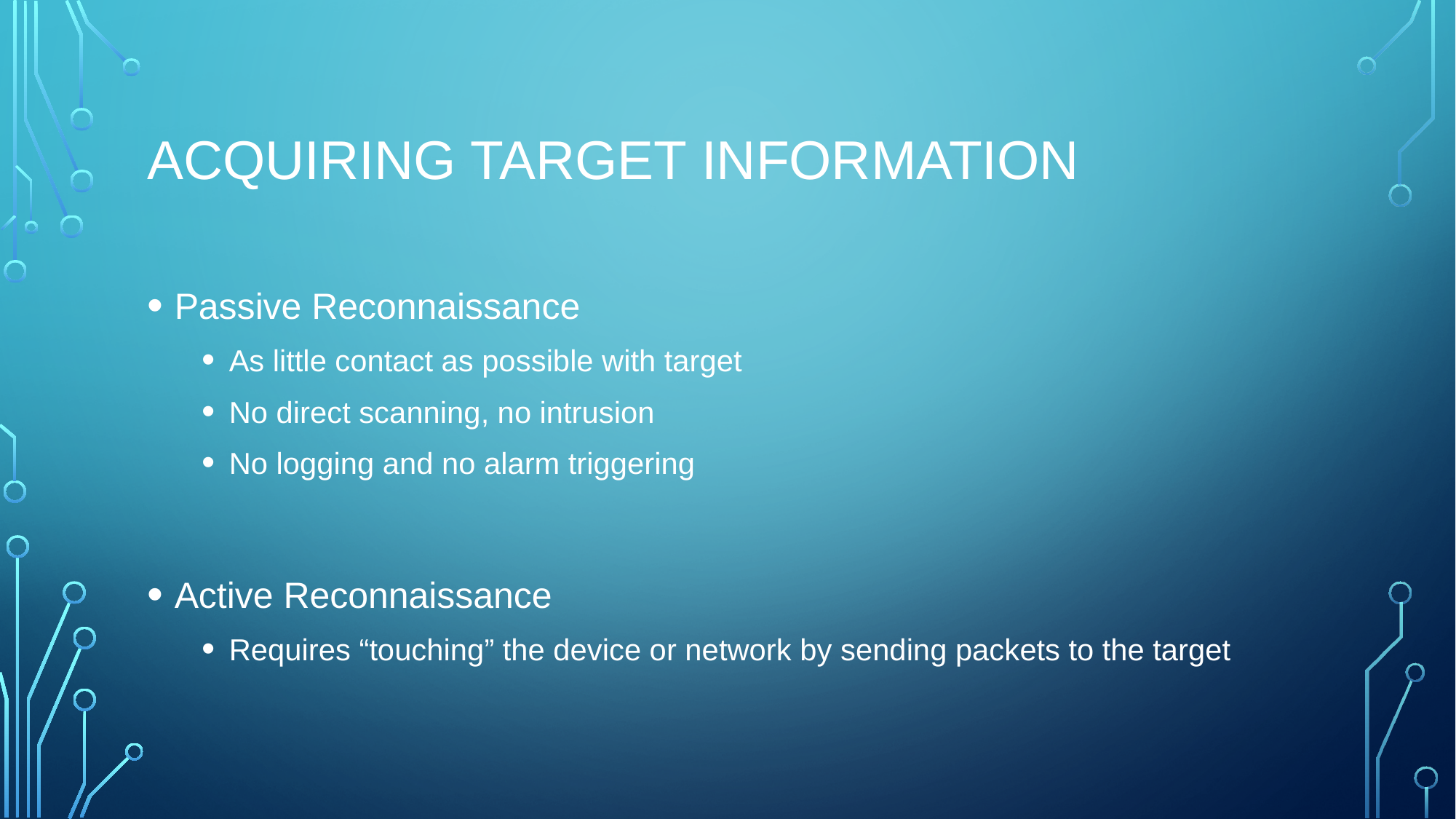

# Acquiring Target Information
Passive Reconnaissance
As little contact as possible with target
No direct scanning, no intrusion
No logging and no alarm triggering

Active Reconnaissance
Requires “touching” the device or network by sending packets to the target